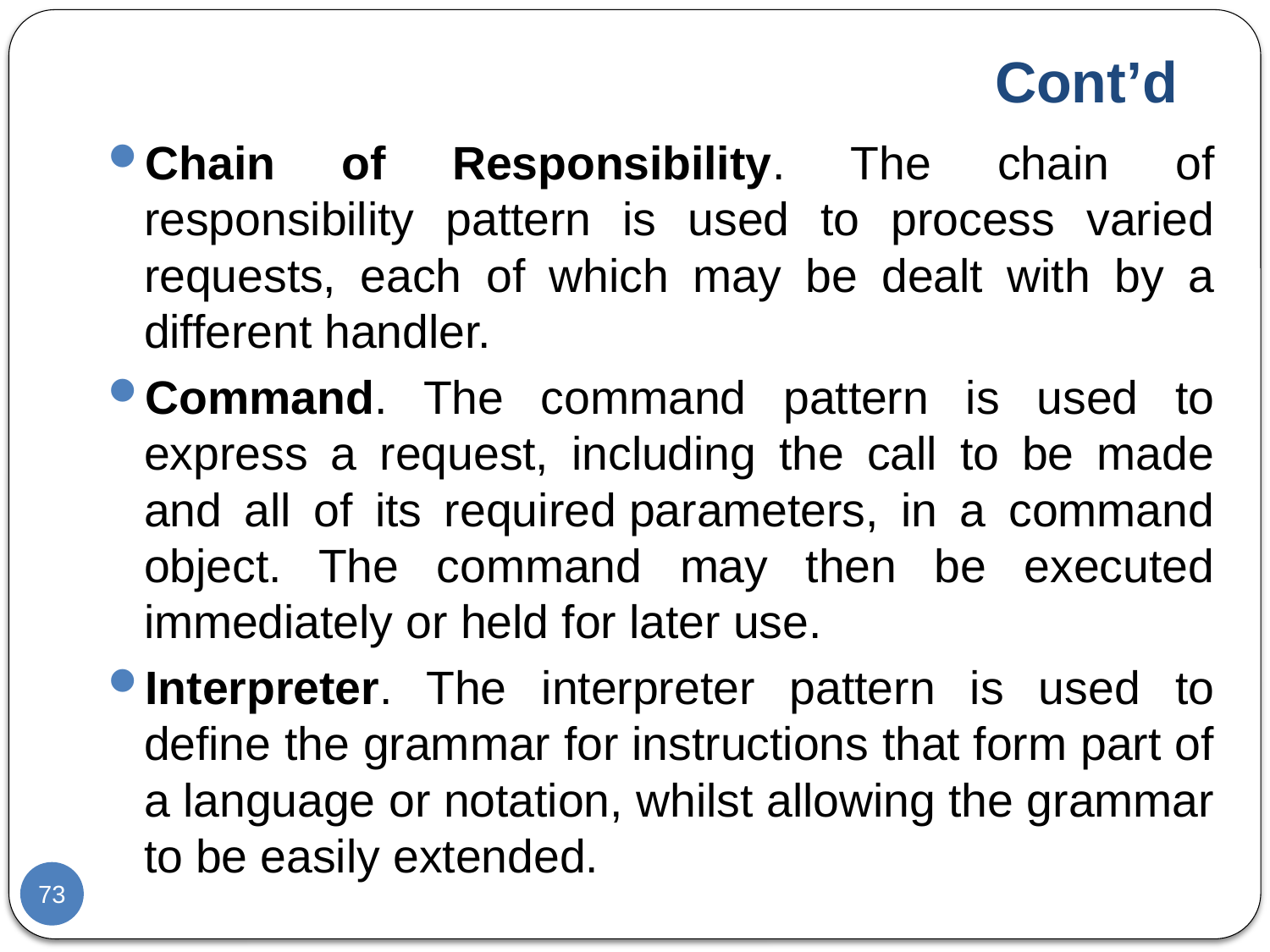

# Cont’d
Chain of Responsibility. The chain of responsibility pattern is used to process varied requests, each of which may be dealt with by a different handler.
Command. The command pattern is used to express a request, including the call to be made and all of its required parameters, in a command object. The command may then be executed immediately or held for later use.
Interpreter. The interpreter pattern is used to define the grammar for instructions that form part of a language or notation, whilst allowing the grammar to be easily extended.
73